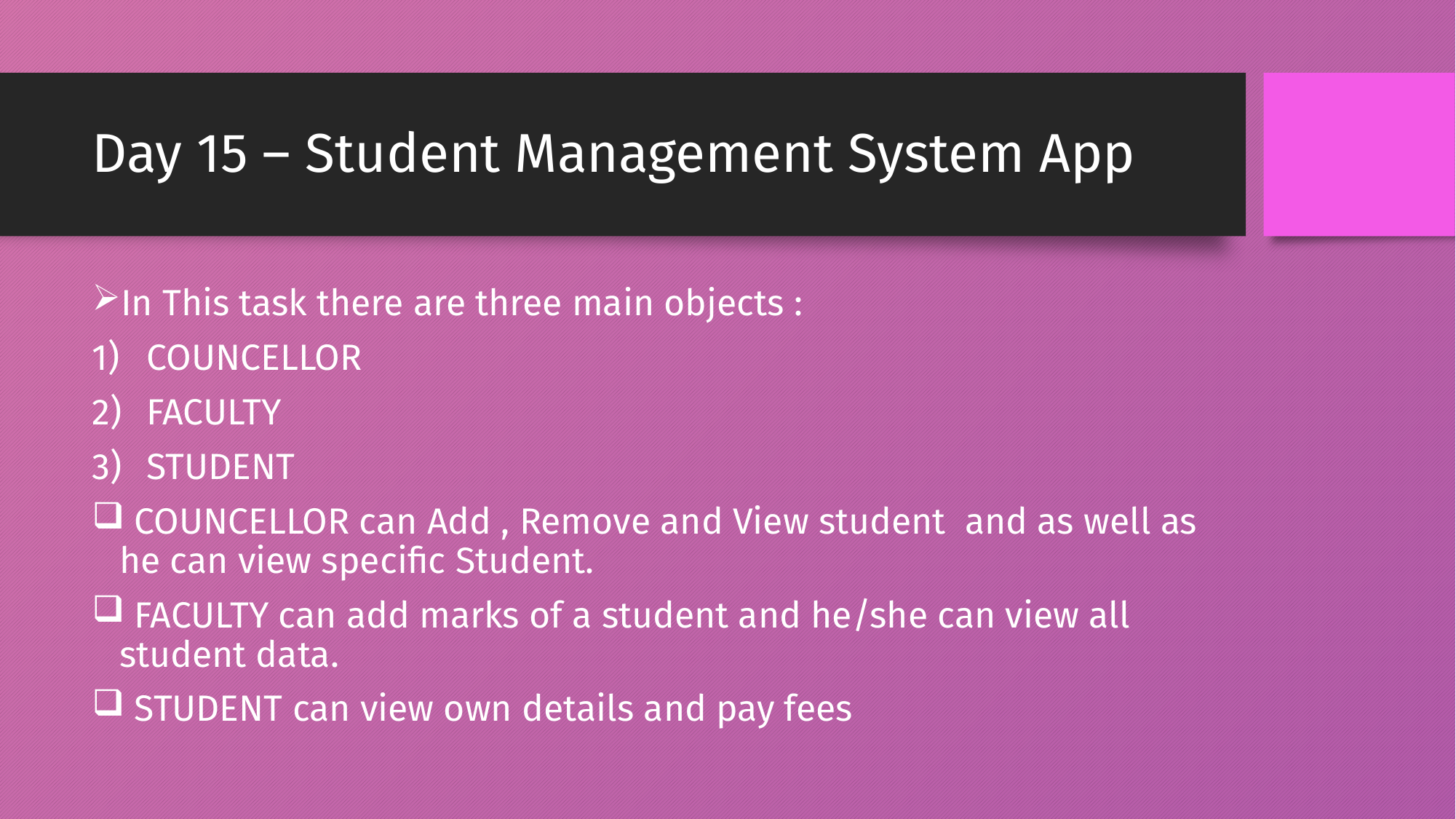

# Day 15 – Student Management System App
In This task there are three main objects :
COUNCELLOR
FACULTY
STUDENT
 COUNCELLOR can Add , Remove and View student  and as well as he can view specific Student.
 FACULTY can add marks of a student and he/she can view all student data.
 STUDENT can view own details and pay fees